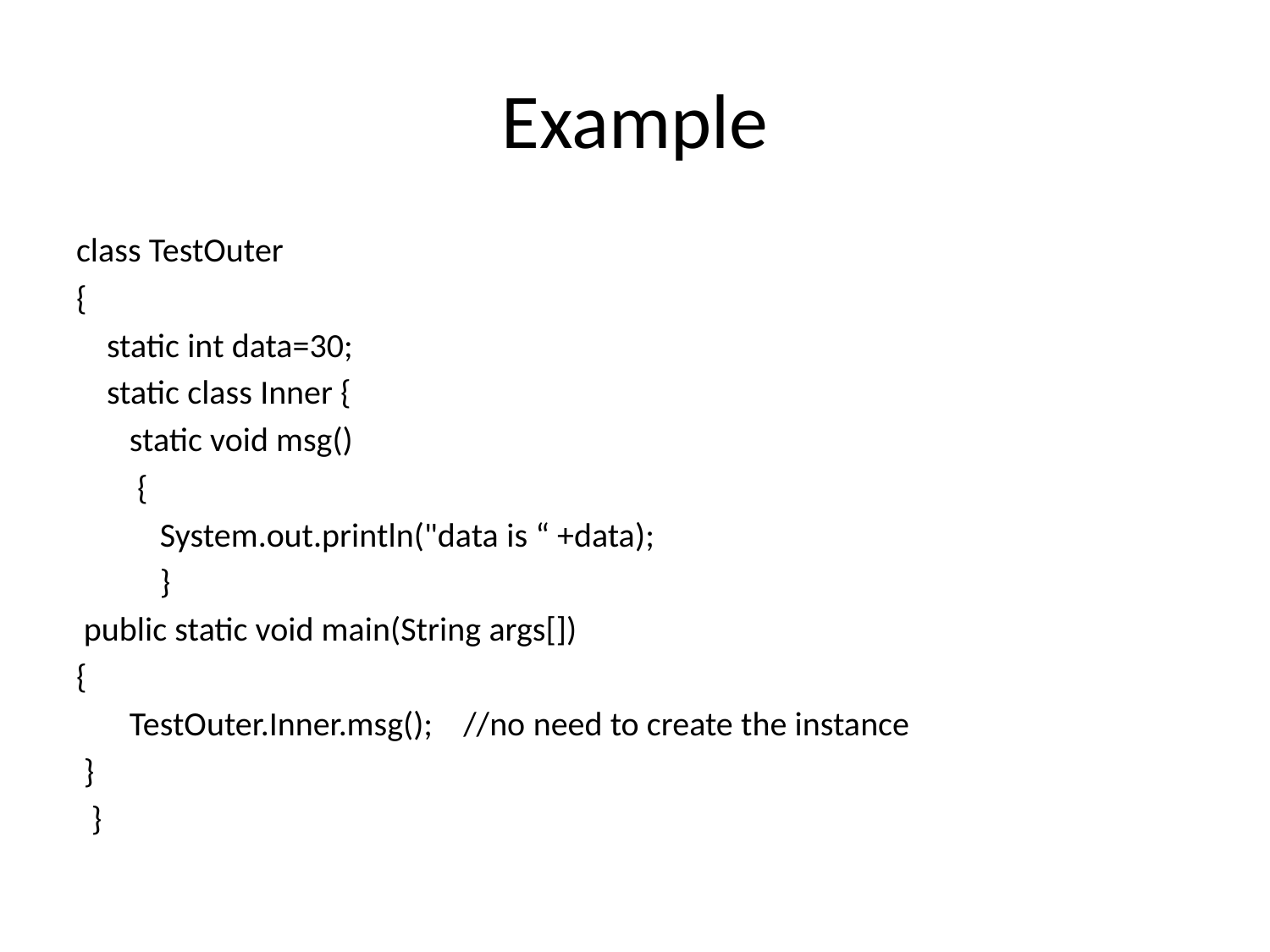

# Example
class TestOuter
{
    static int data=30;
    static class Inner {
       static void msg()
        {
           System.out.println("data is “ +data);
           }
 public static void main(String args[])
{
       TestOuter.Inner.msg();    //no need to create the instance
 }
  }